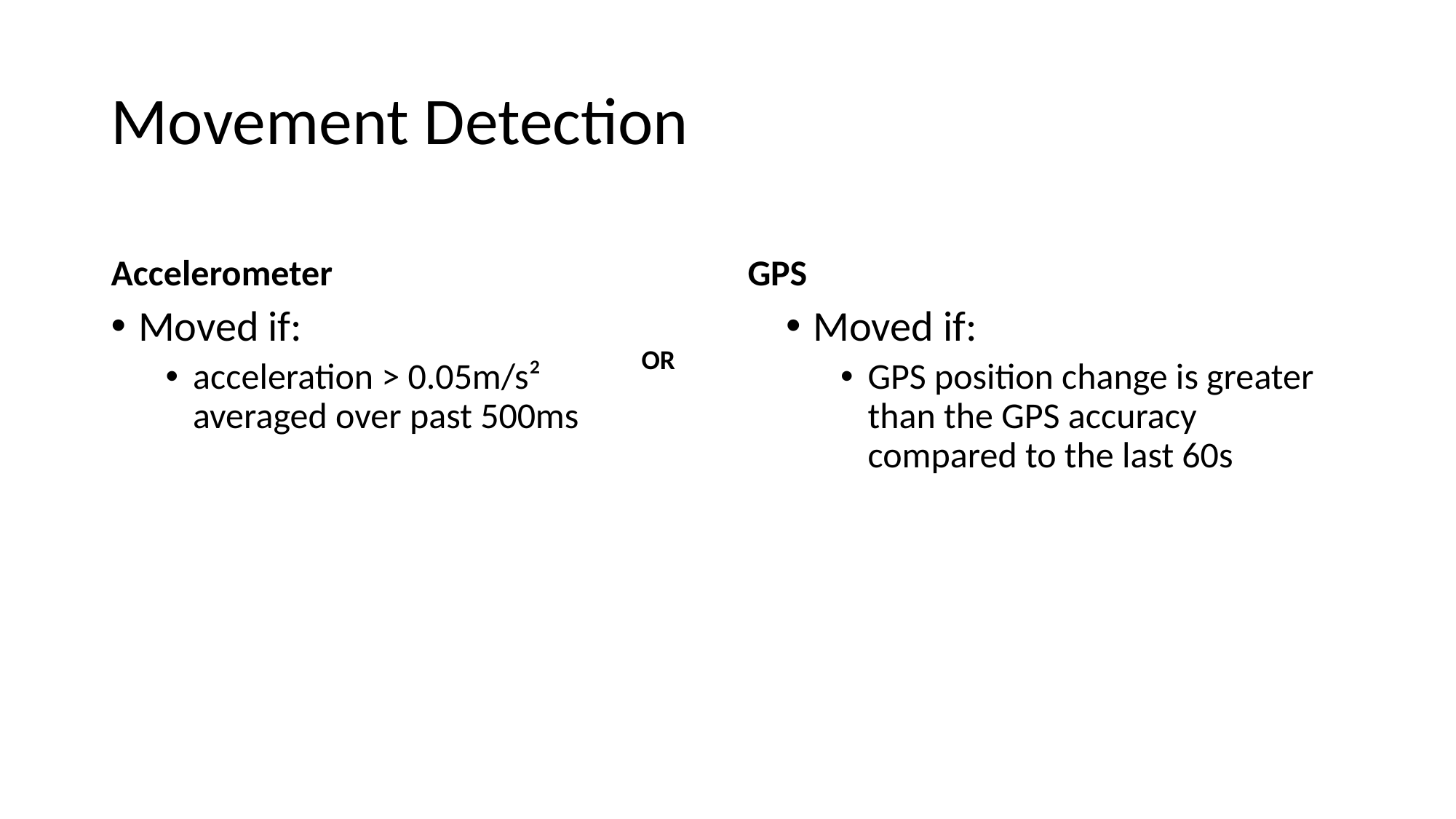

# Movement Detection
Accelerometer
GPS
Moved if:
acceleration > 0.05m/s² averaged over past 500ms
Moved if:
GPS position change is greater than the GPS accuracy compared to the last 60s
OR